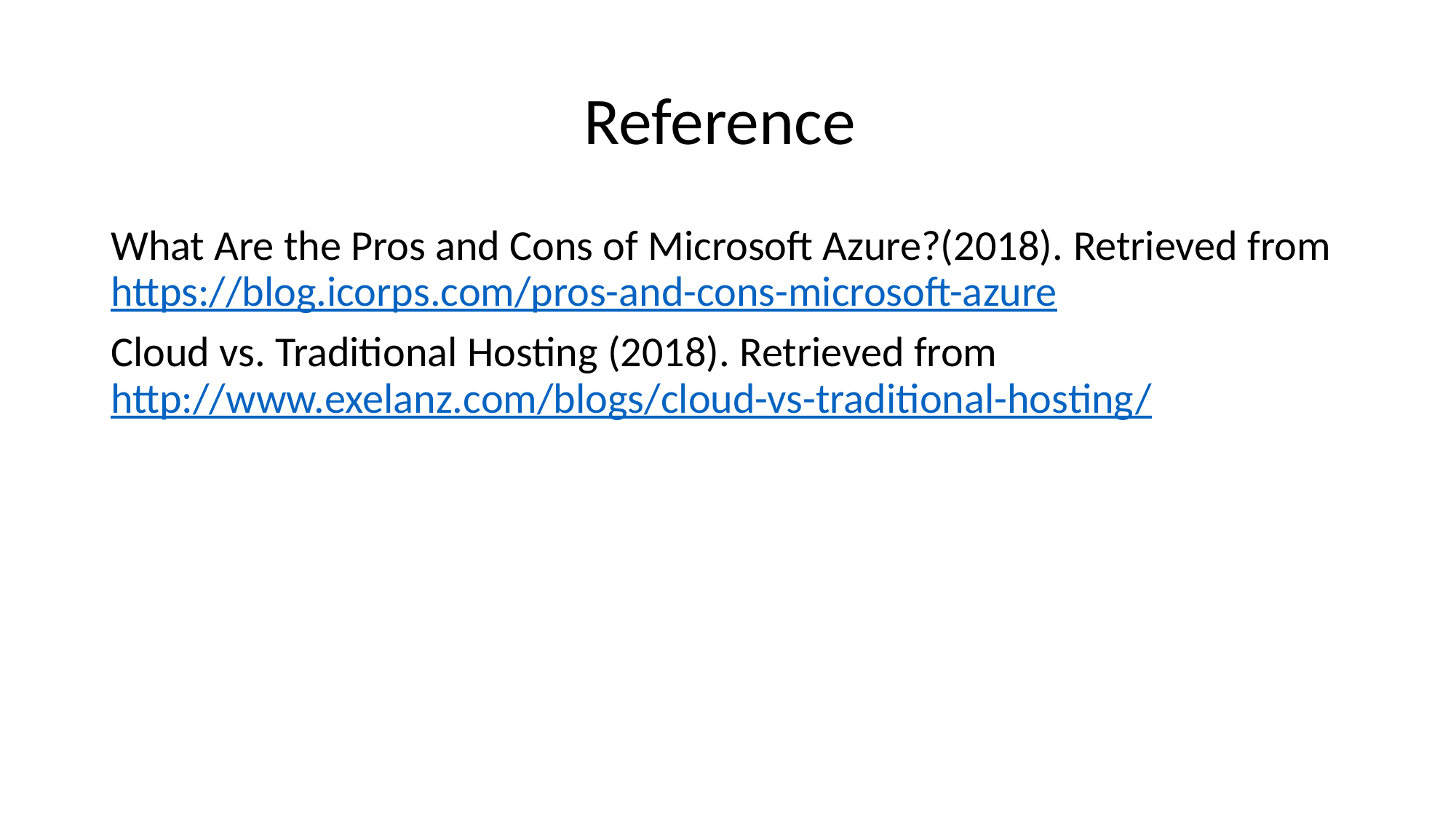

# Reference
What Are the Pros and Cons of Microsoft Azure?(2018). Retrieved from https://blog.icorps.com/pros-and-cons-microsoft-azure
Cloud vs. Traditional Hosting (2018). Retrieved from http://www.exelanz.com/blogs/cloud-vs-traditional-hosting/